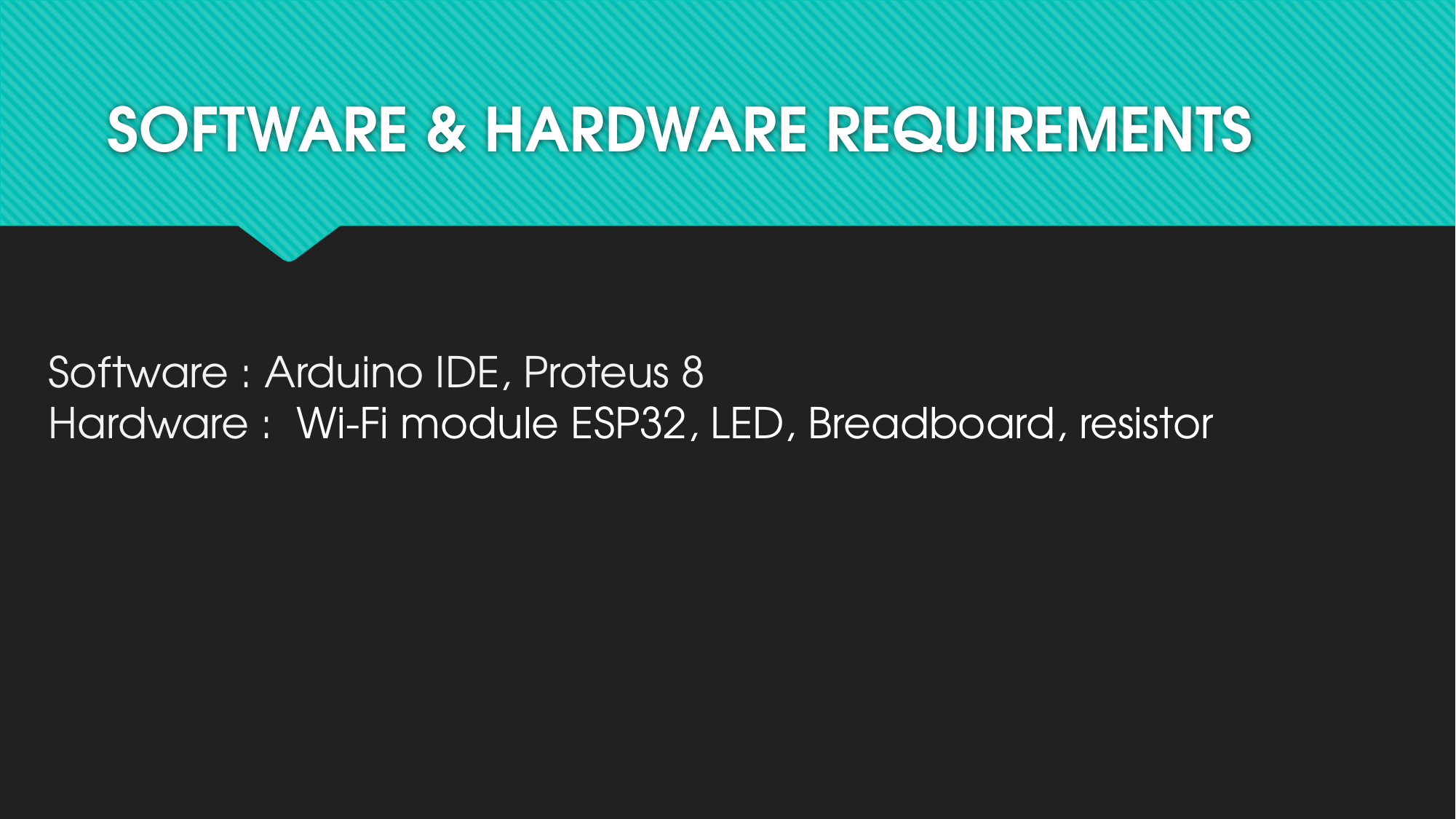

# SOFTWARE & HARDWARE REQUIREMENTS
Software : Arduino IDE, Proteus 8
Hardware :  Wi-Fi module ESP32, LED, Breadboard, resistor